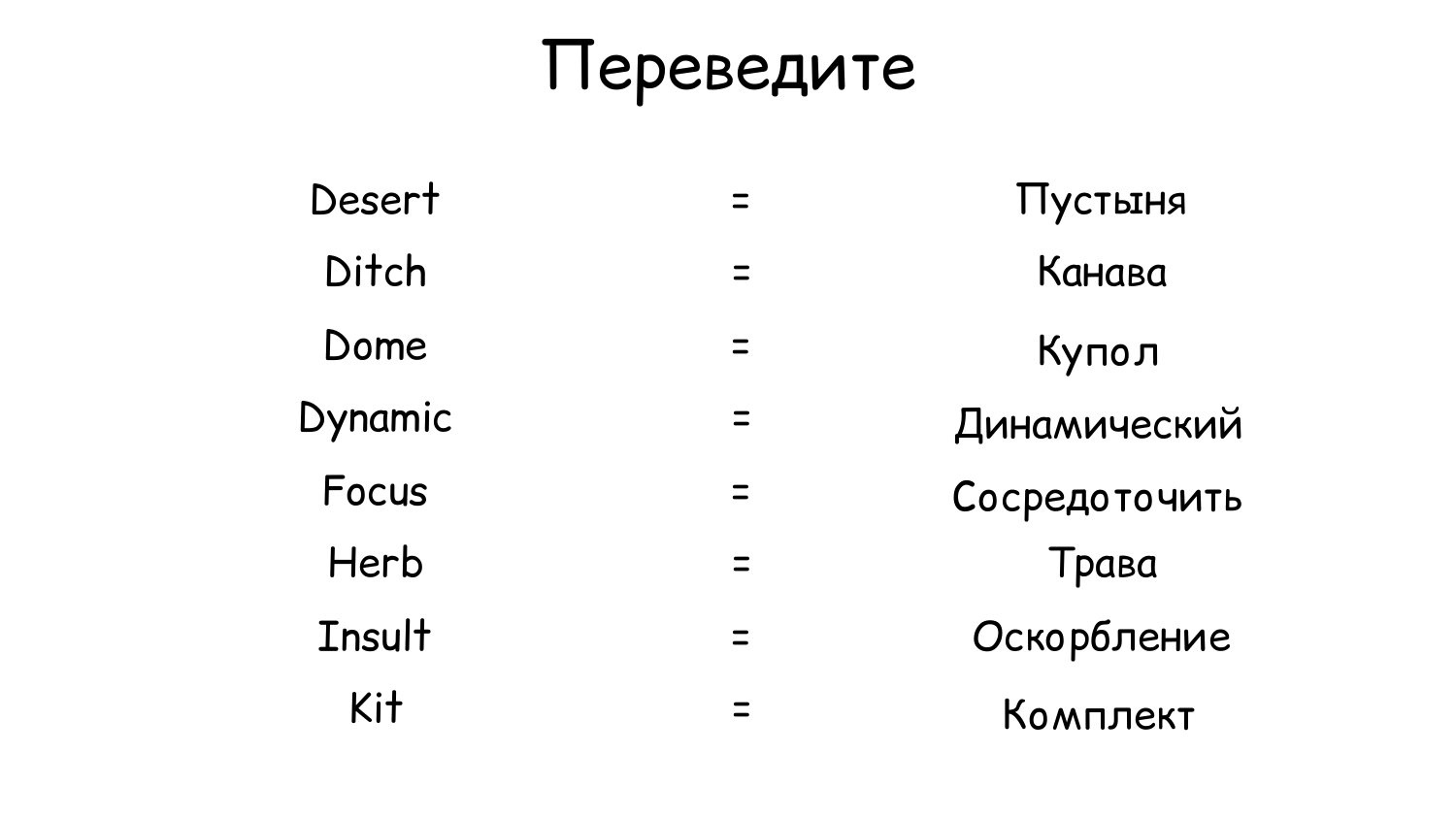

# Переведите
Desert
=
Пустыня
Ditch
=
Канава
Dome
=
Купол
Dynamic
=
Динамический
Focus
=
Сосредоточить
Herb
=
Трава
Insult
=
Оскорбление
Kit
=
Комплект